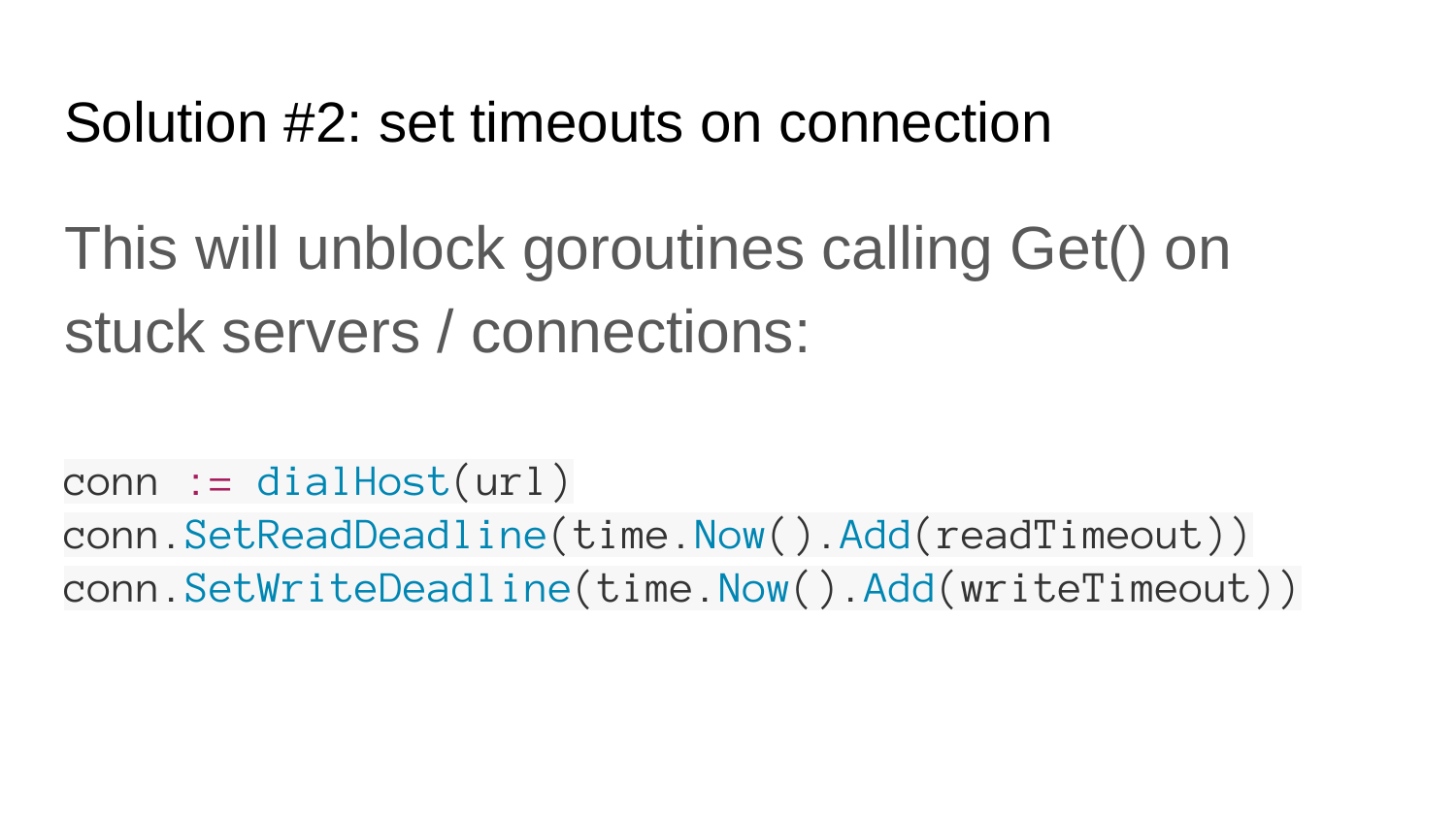

# Solution #2: set timeouts on connection
This will unblock goroutines calling Get() on stuck servers / connections:

conn := dialHost(url)
conn.SetReadDeadline(time.Now().Add(readTimeout))
conn.SetWriteDeadline(time.Now().Add(writeTimeout))